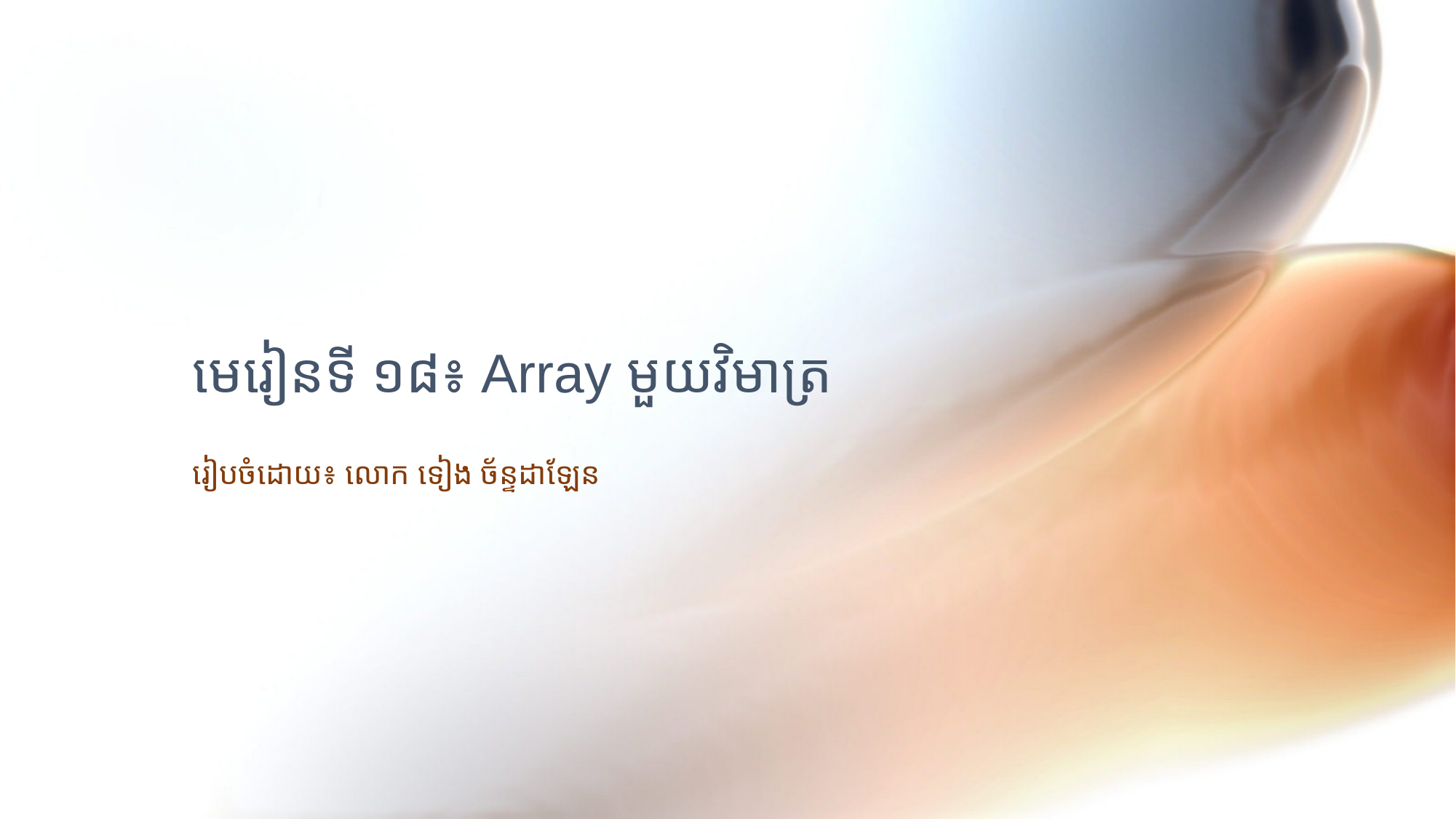

# មេរៀនទី ១៨៖ Array មួយវិមាត្រ
រៀបចំដោយ៖ លោក ទៀង ច័ន្ទដាឡែន